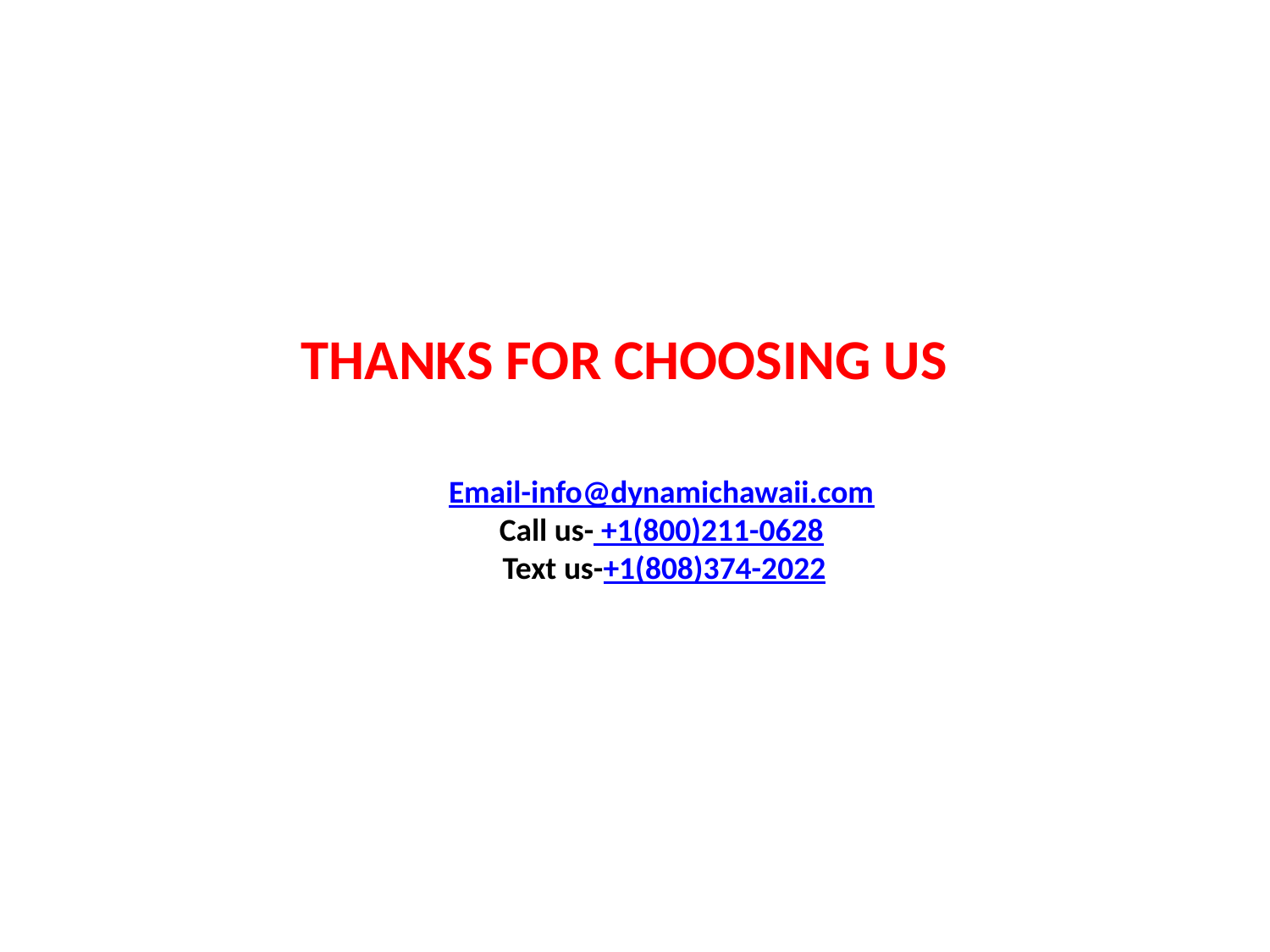

THANKS FOR CHOOSING US
Email-info@dynamichawaii.com
Call us- +1(800)211-0628
                        Text us-+1(808)374-2022